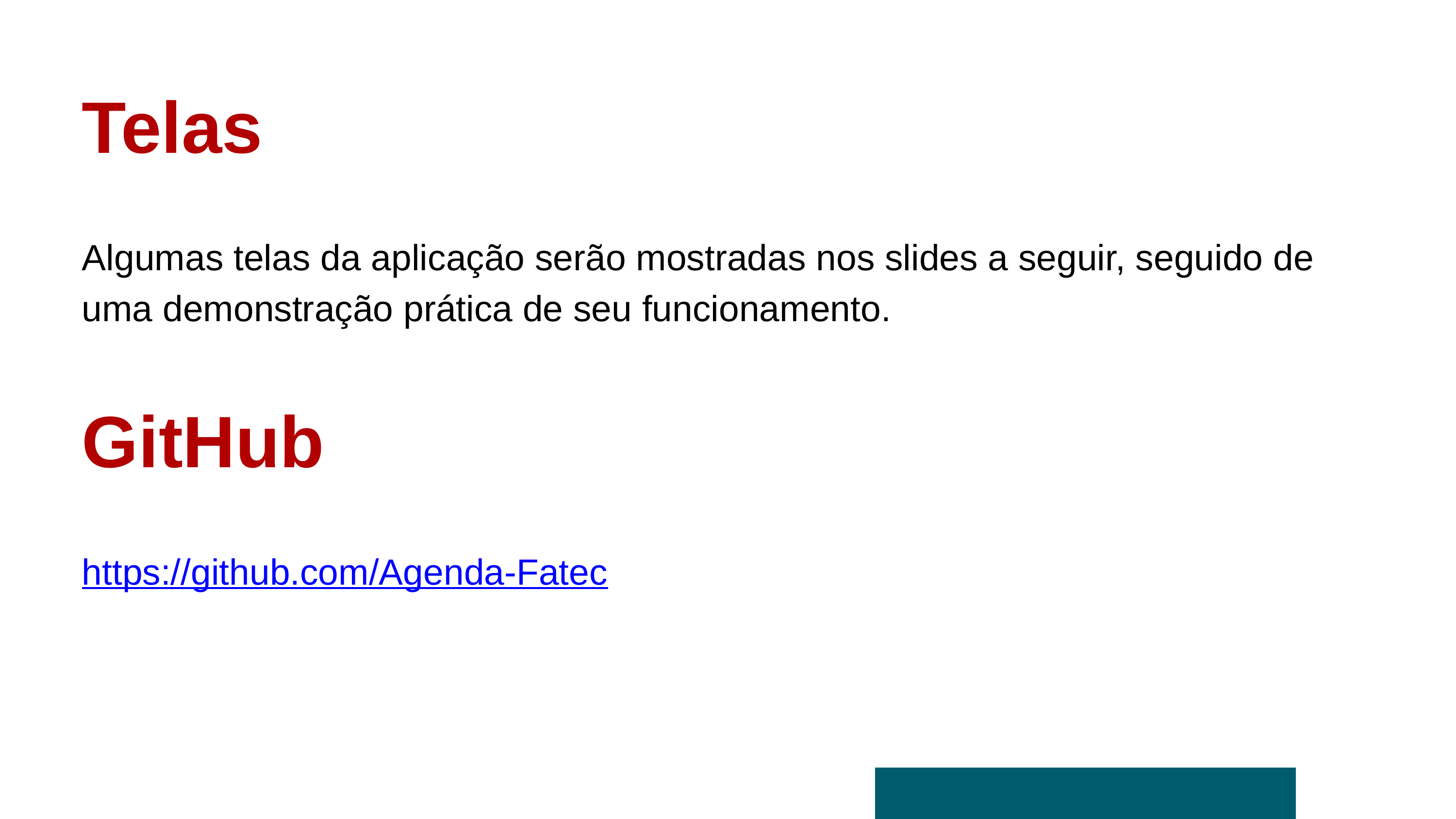

Telas
Algumas telas da aplicação serão mostradas nos slides a seguir, seguido de uma demonstração prática de seu funcionamento.
GitHub
https://github.com/Agenda-Fatec